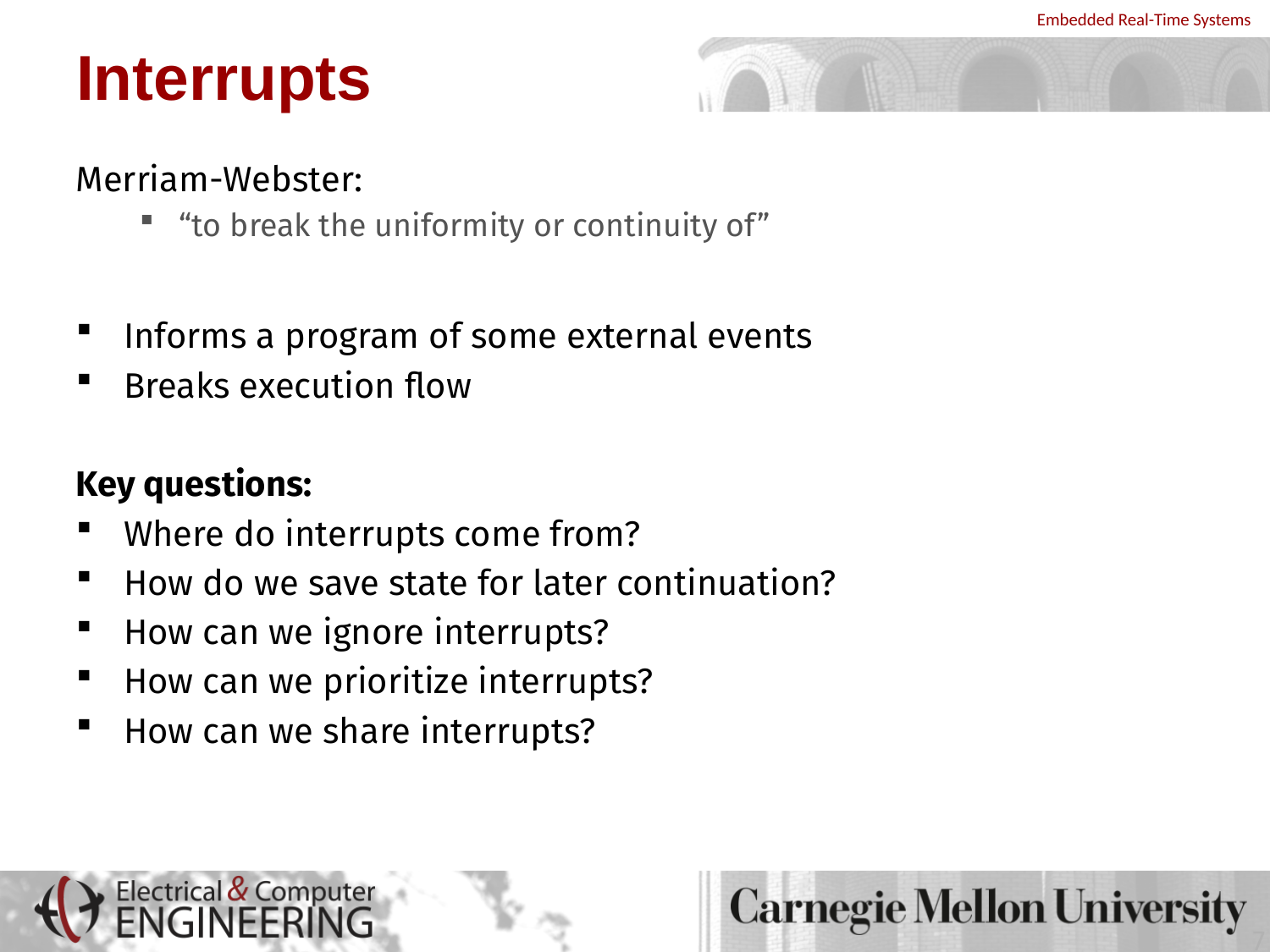

# Interrupts
Merriam-Webster:
“to break the uniformity or continuity of”

Informs a program of some external events
Breaks execution flow

Key questions:
Where do interrupts come from?
How do we save state for later continuation?
How can we ignore interrupts?
How can we prioritize interrupts?
How can we share interrupts?
7